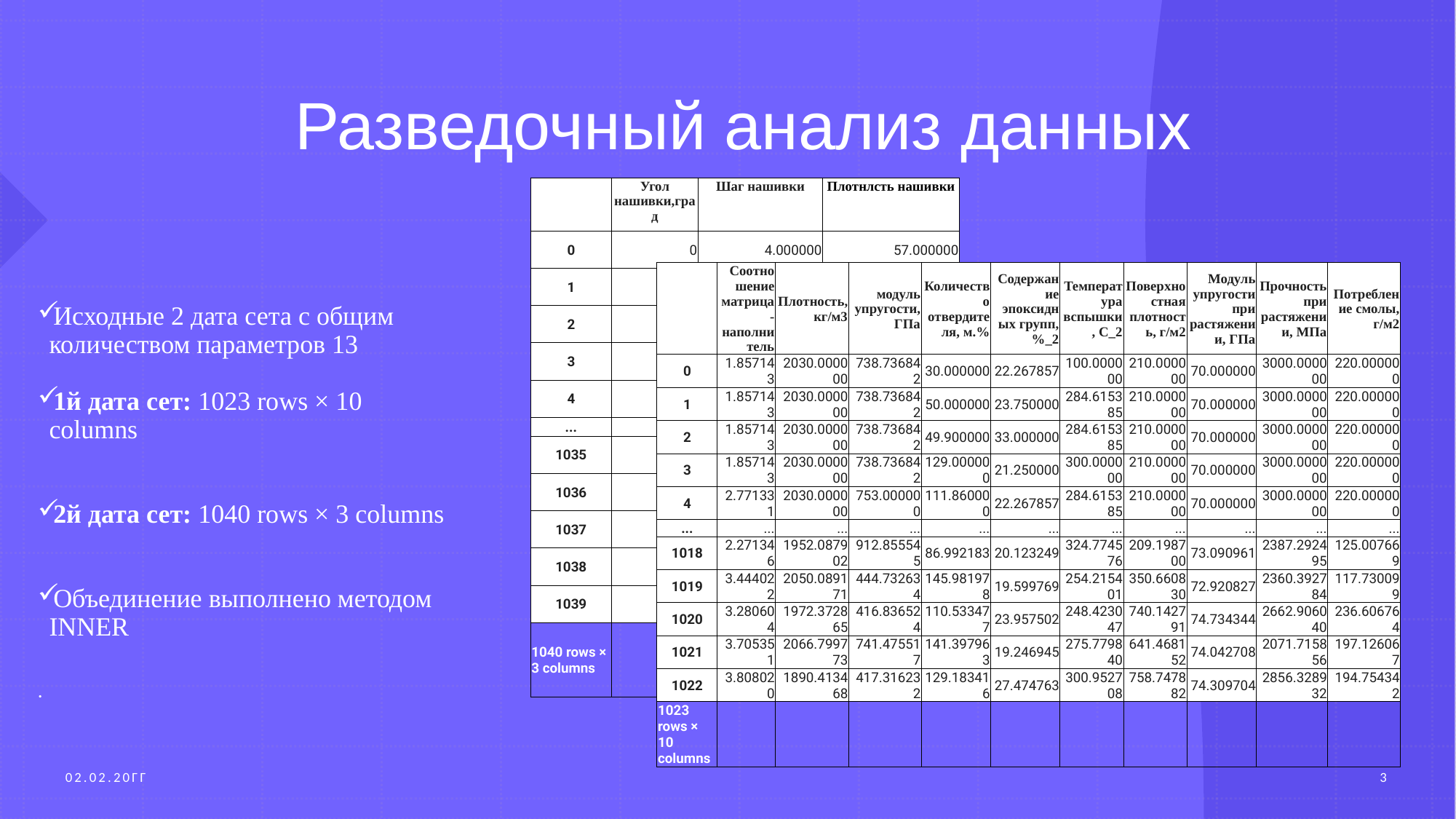

# Разведочный анализ данных
|  | Угол нашивки,град | Шаг нашивки | Плотнлсть нашивки |
| --- | --- | --- | --- |
| 0 | 0 | 4.000000 | 57.000000 |
| 1 | 0 | 4.000000 | 60.000000 |
| 2 | 0 | 4.000000 | 70.000000 |
| 3 | 0 | 5.000000 | 47.000000 |
| 4 | 0 | 5.000000 | 57.000000 |
| ... | ... | ... | ... |
| 1035 | 90 | 8.088111 | 47.759177 |
| 1036 | 90 | 7.619138 | 66.931932 |
| 1037 | 90 | 9.800926 | 72.858286 |
| 1038 | 90 | 10.079859 | 65.519479 |
| 1039 | 90 | 9.021043 | 66.920143 |
| 1040 rows × 3 columns |  |  |  |
|  | Соотношение матрица-наполнитель | Плотность, кг/м3 | модуль упругости, ГПа | Количество отвердителя, м.% | Содержание эпоксидных групп,%\_2 | Температура вспышки, С\_2 | Поверхностная плотность, г/м2 | Модуль упругости при растяжении, ГПа | Прочность при растяжении, МПа | Потребление смолы, г/м2 |
| --- | --- | --- | --- | --- | --- | --- | --- | --- | --- | --- |
| 0 | 1.857143 | 2030.000000 | 738.736842 | 30.000000 | 22.267857 | 100.000000 | 210.000000 | 70.000000 | 3000.000000 | 220.000000 |
| 1 | 1.857143 | 2030.000000 | 738.736842 | 50.000000 | 23.750000 | 284.615385 | 210.000000 | 70.000000 | 3000.000000 | 220.000000 |
| 2 | 1.857143 | 2030.000000 | 738.736842 | 49.900000 | 33.000000 | 284.615385 | 210.000000 | 70.000000 | 3000.000000 | 220.000000 |
| 3 | 1.857143 | 2030.000000 | 738.736842 | 129.000000 | 21.250000 | 300.000000 | 210.000000 | 70.000000 | 3000.000000 | 220.000000 |
| 4 | 2.771331 | 2030.000000 | 753.000000 | 111.860000 | 22.267857 | 284.615385 | 210.000000 | 70.000000 | 3000.000000 | 220.000000 |
| ... | ... | ... | ... | ... | ... | ... | ... | ... | ... | ... |
| 1018 | 2.271346 | 1952.087902 | 912.855545 | 86.992183 | 20.123249 | 324.774576 | 209.198700 | 73.090961 | 2387.292495 | 125.007669 |
| 1019 | 3.444022 | 2050.089171 | 444.732634 | 145.981978 | 19.599769 | 254.215401 | 350.660830 | 72.920827 | 2360.392784 | 117.730099 |
| 1020 | 3.280604 | 1972.372865 | 416.836524 | 110.533477 | 23.957502 | 248.423047 | 740.142791 | 74.734344 | 2662.906040 | 236.606764 |
| 1021 | 3.705351 | 2066.799773 | 741.475517 | 141.397963 | 19.246945 | 275.779840 | 641.468152 | 74.042708 | 2071.715856 | 197.126067 |
| 1022 | 3.808020 | 1890.413468 | 417.316232 | 129.183416 | 27.474763 | 300.952708 | 758.747882 | 74.309704 | 2856.328932 | 194.754342 |
| 1023 rows × 10 columns |  |  |  |  |  |  |  |  |  |  |
Исходные 2 дата сета с общим количеством параметров 13

1й дата сет: 1023 rows × 10 columns

2й дата сет: 1040 rows × 3 columns

Объединение выполнено методом INNER

.
02.02.20ГГ
3